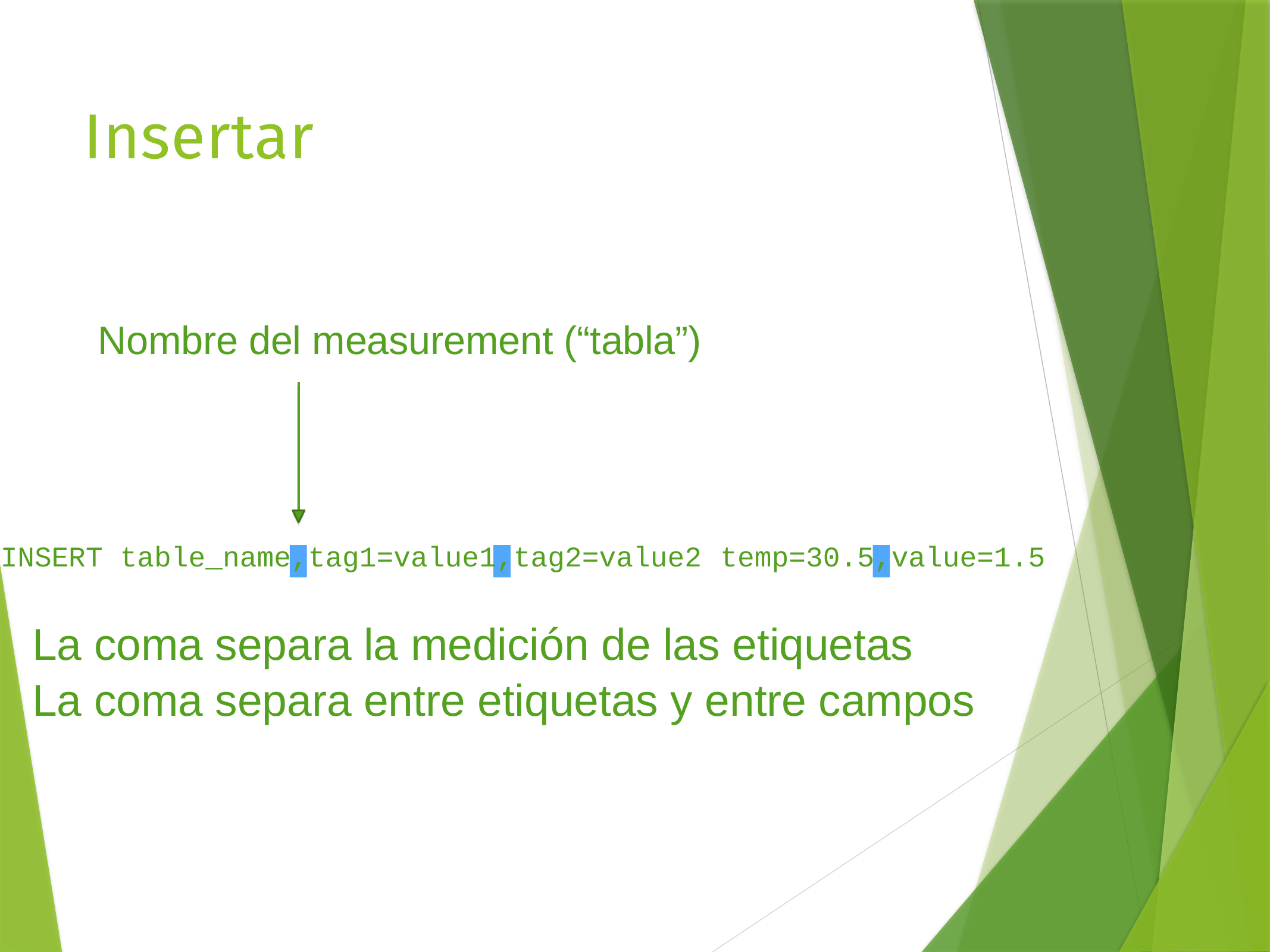

Insertar
Nombre del measurement (“tabla”)

INSERT table_name,tag1=value1,tag2=value2	temp=30.5,value=1.5

La coma separa la medición de las etiquetas
La coma separa entre etiquetas y entre campos